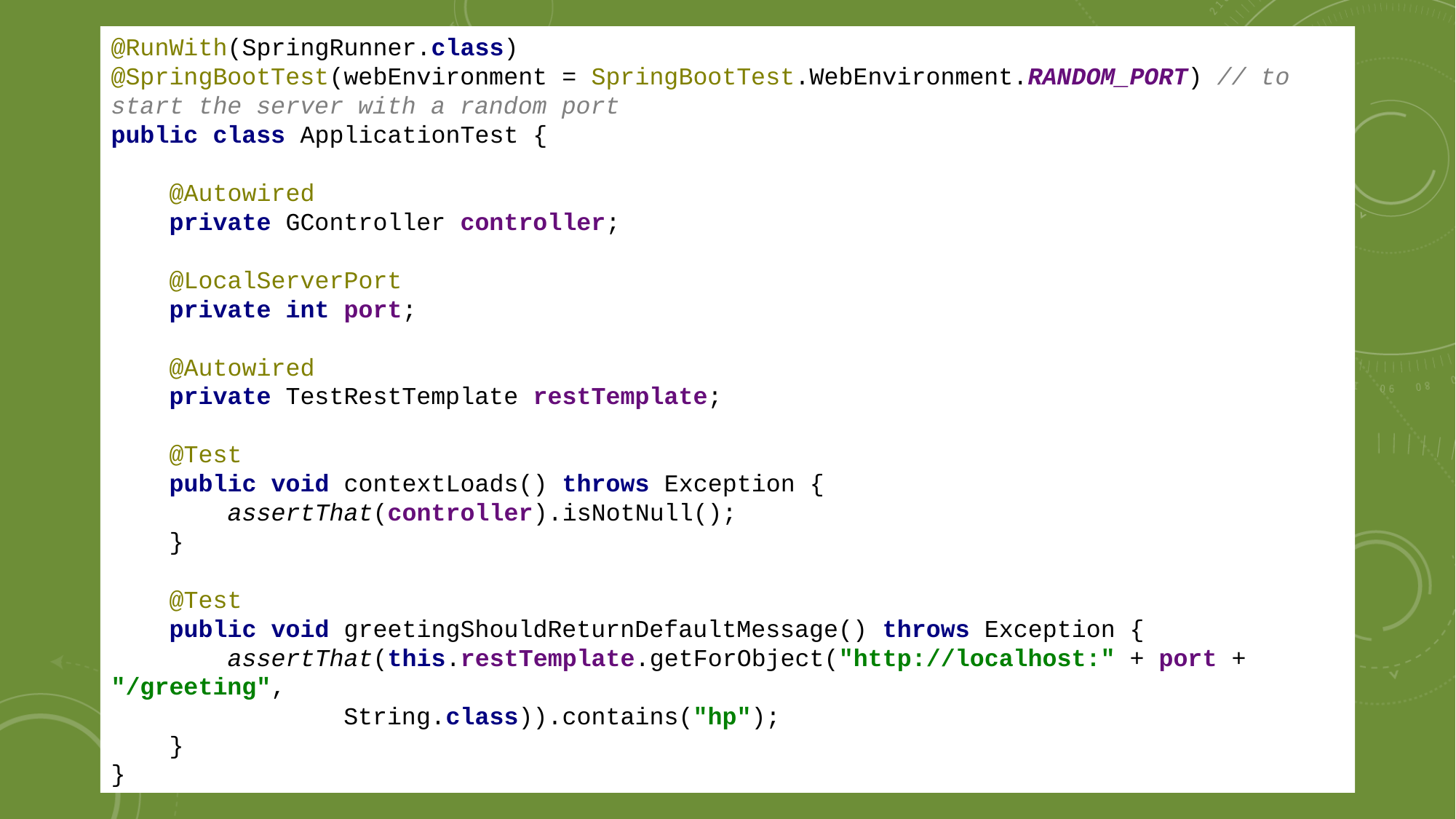

@RunWith(SpringRunner.class)
@SpringBootTest(webEnvironment = SpringBootTest.WebEnvironment.RANDOM_PORT) // to start the server with a random port
public class ApplicationTest {
    @Autowired
    private GController controller;
    @LocalServerPort
    private int port;
    @Autowired
    private TestRestTemplate restTemplate;
    @Test
    public void contextLoads() throws Exception {
        assertThat(controller).isNotNull();
    }
    @Test
    public void greetingShouldReturnDefaultMessage() throws Exception {
        assertThat(this.restTemplate.getForObject("http://localhost:" + port + "/greeting",
                String.class)).contains("hp");
    }
}